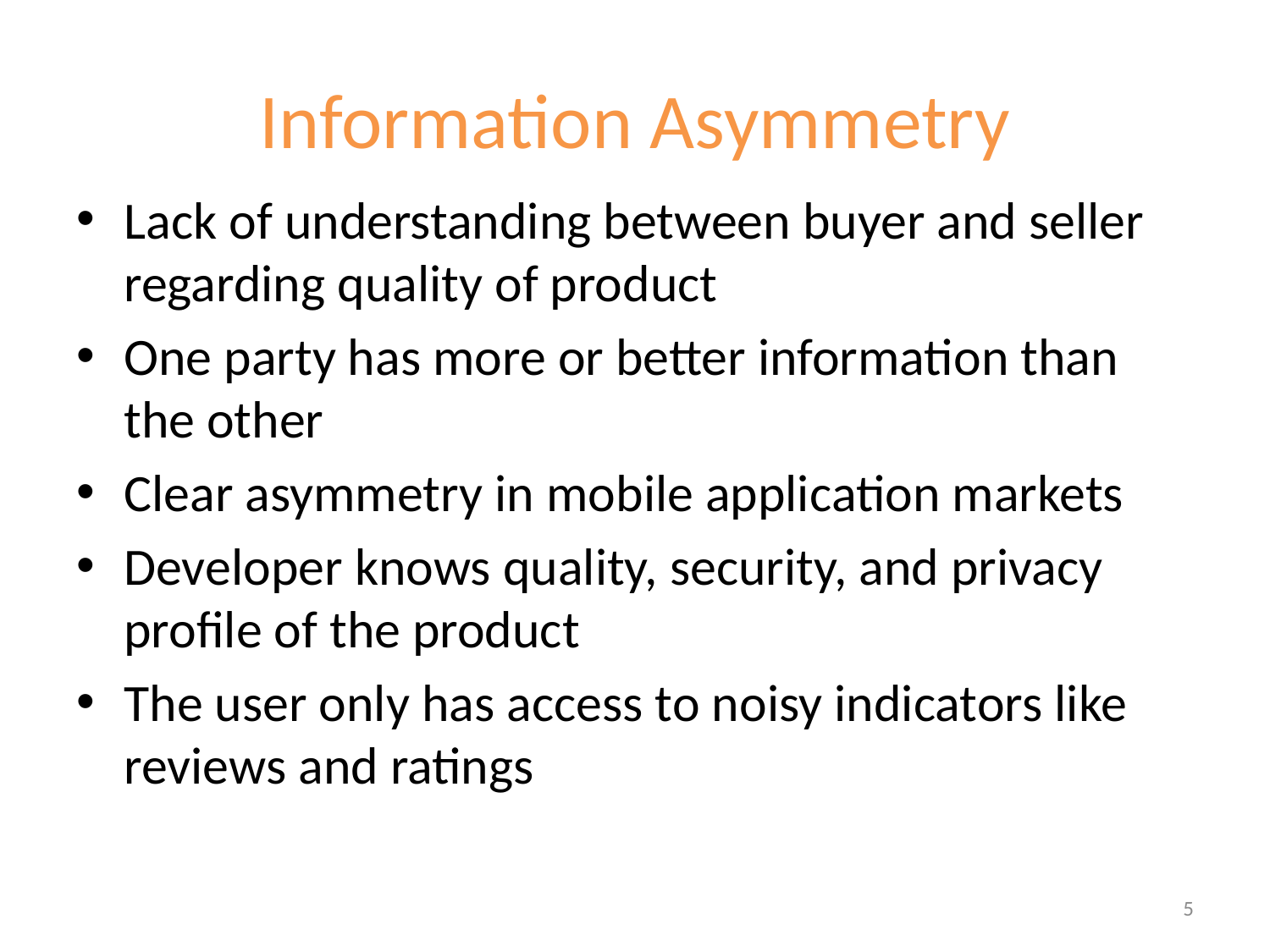

# Information Asymmetry
Lack of understanding between buyer and seller regarding quality of product
One party has more or better information than the other
Clear asymmetry in mobile application markets
Developer knows quality, security, and privacy profile of the product
The user only has access to noisy indicators like reviews and ratings
5